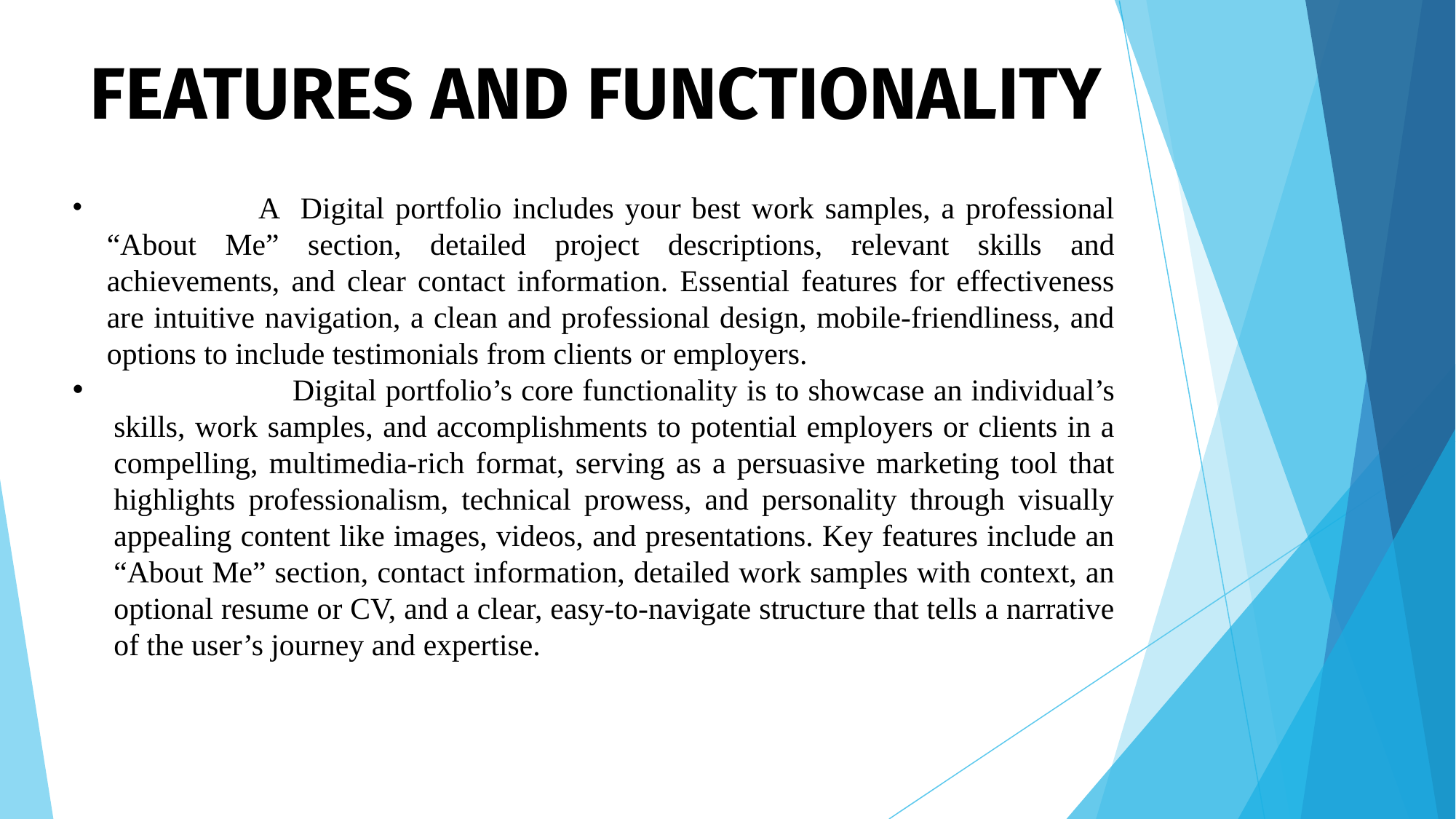

# FEATURES AND FUNCTIONALITY
                A  Digital portfolio includes your best work samples, a professional “About Me” section, detailed project descriptions, relevant skills and achievements, and clear contact information. Essential features for effectiveness are intuitive navigation, a clean and professional design, mobile-friendliness, and options to include testimonials from clients or employers.
                    Digital portfolio’s core functionality is to showcase an individual’s skills, work samples, and accomplishments to potential employers or clients in a compelling, multimedia-rich format, serving as a persuasive marketing tool that highlights professionalism, technical prowess, and personality through visually appealing content like images, videos, and presentations. Key features include an “About Me” section, contact information, detailed work samples with context, an optional resume or CV, and a clear, easy-to-navigate structure that tells a narrative of the user’s journey and expertise.